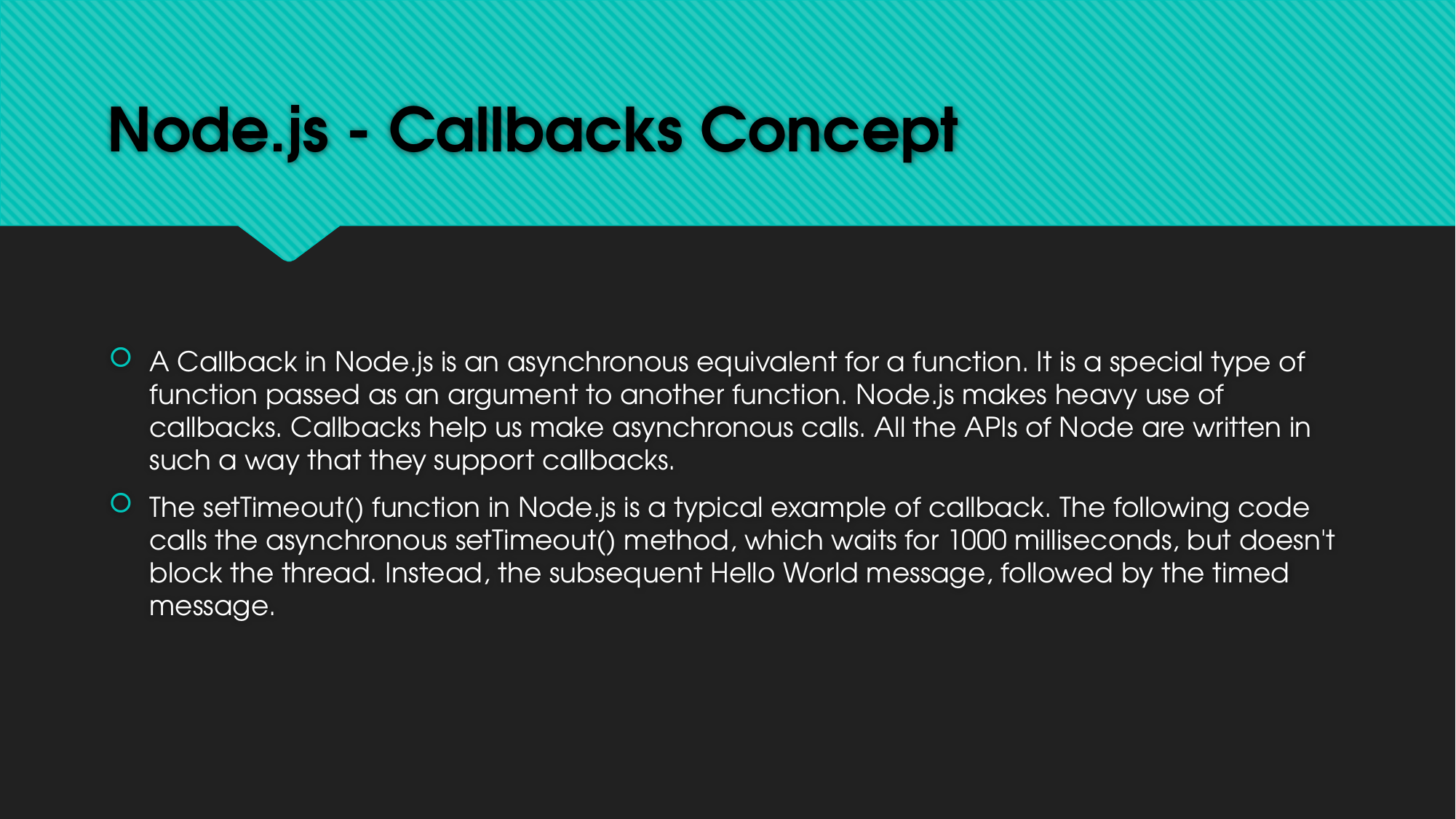

# Node.js - Callbacks Concept
A Callback in Node.js is an asynchronous equivalent for a function. It is a special type of function passed as an argument to another function. Node.js makes heavy use of callbacks. Callbacks help us make asynchronous calls. All the APIs of Node are written in such a way that they support callbacks.
The setTimeout() function in Node.js is a typical example of callback. The following code calls the asynchronous setTimeout() method, which waits for 1000 milliseconds, but doesn't block the thread. Instead, the subsequent Hello World message, followed by the timed message.